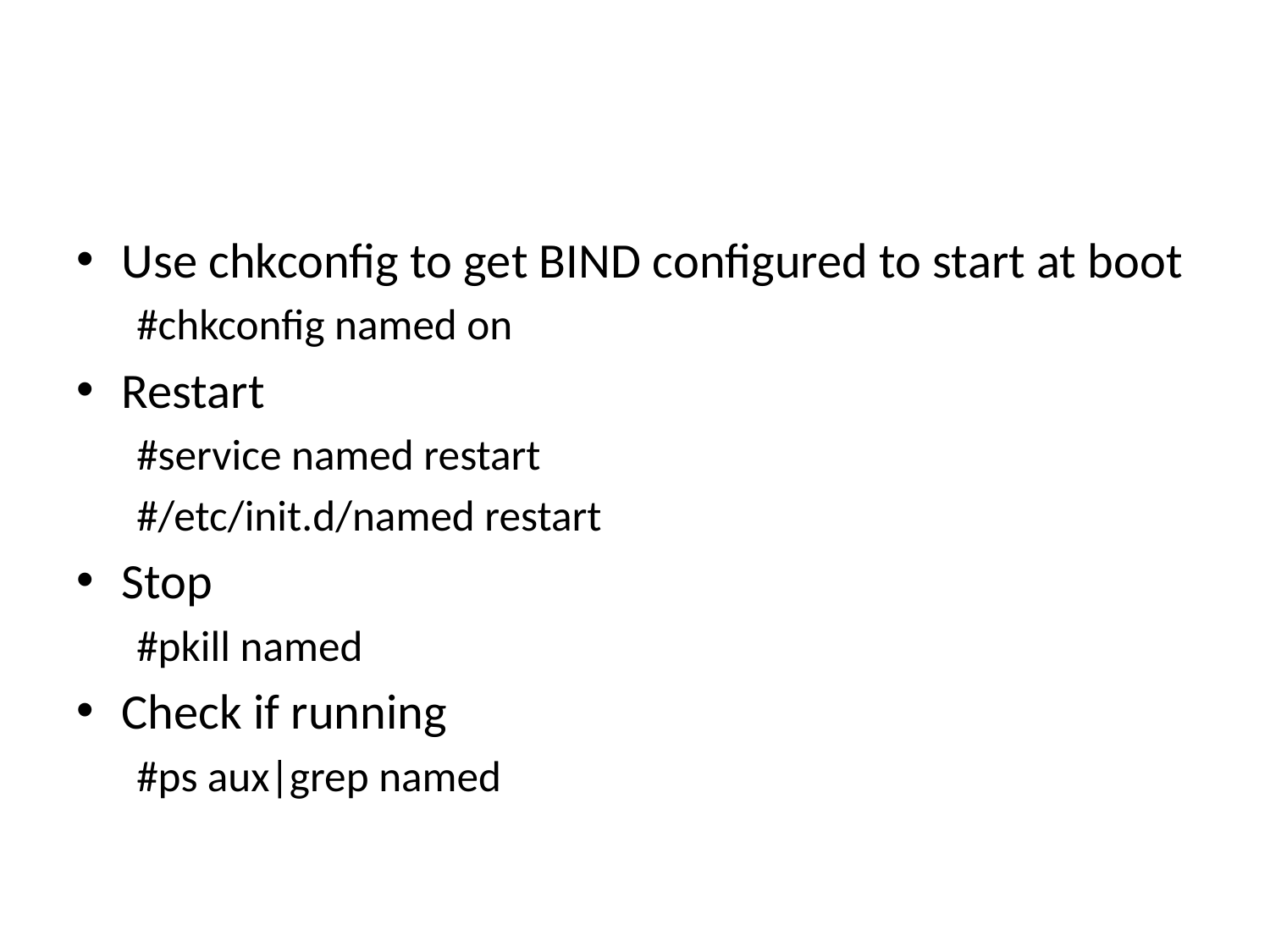

#
Use chkconfig to get BIND configured to start at boot
#chkconfig named on
Restart
#service named restart
#/etc/init.d/named restart
Stop
#pkill named
Check if running
#ps aux|grep named